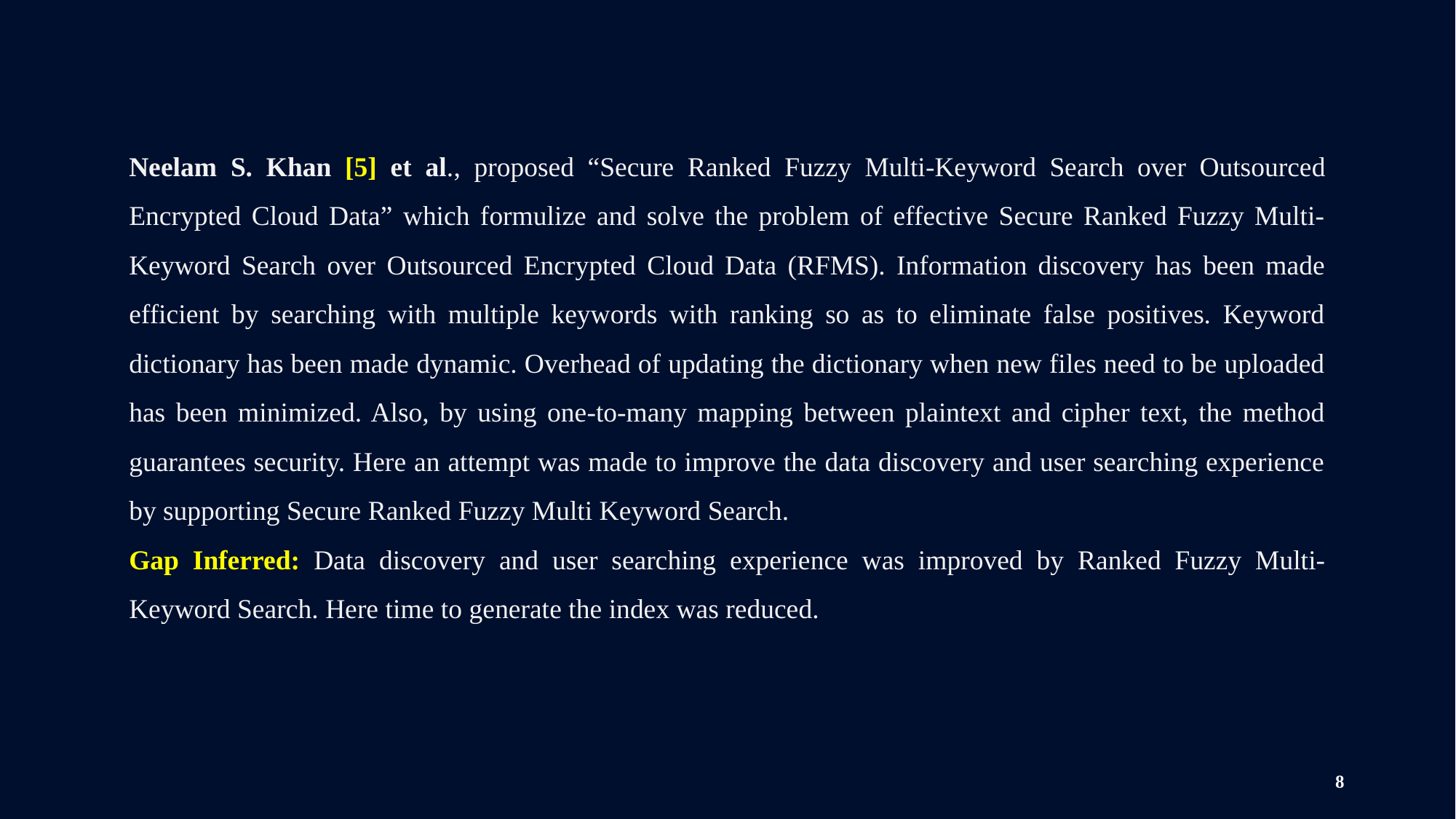

Neelam S. Khan [5] et al., proposed “Secure Ranked Fuzzy Multi-Keyword Search over Outsourced Encrypted Cloud Data” which formulize and solve the problem of effective Secure Ranked Fuzzy Multi-Keyword Search over Outsourced Encrypted Cloud Data (RFMS). Information discovery has been made efficient by searching with multiple keywords with ranking so as to eliminate false positives. Keyword dictionary has been made dynamic. Overhead of updating the dictionary when new files need to be uploaded has been minimized. Also, by using one-to-many mapping between plaintext and cipher text, the method guarantees security. Here an attempt was made to improve the data discovery and user searching experience by supporting Secure Ranked Fuzzy Multi Keyword Search.
Gap Inferred: Data discovery and user searching experience was improved by Ranked Fuzzy Multi-Keyword Search. Here time to generate the index was reduced.

8